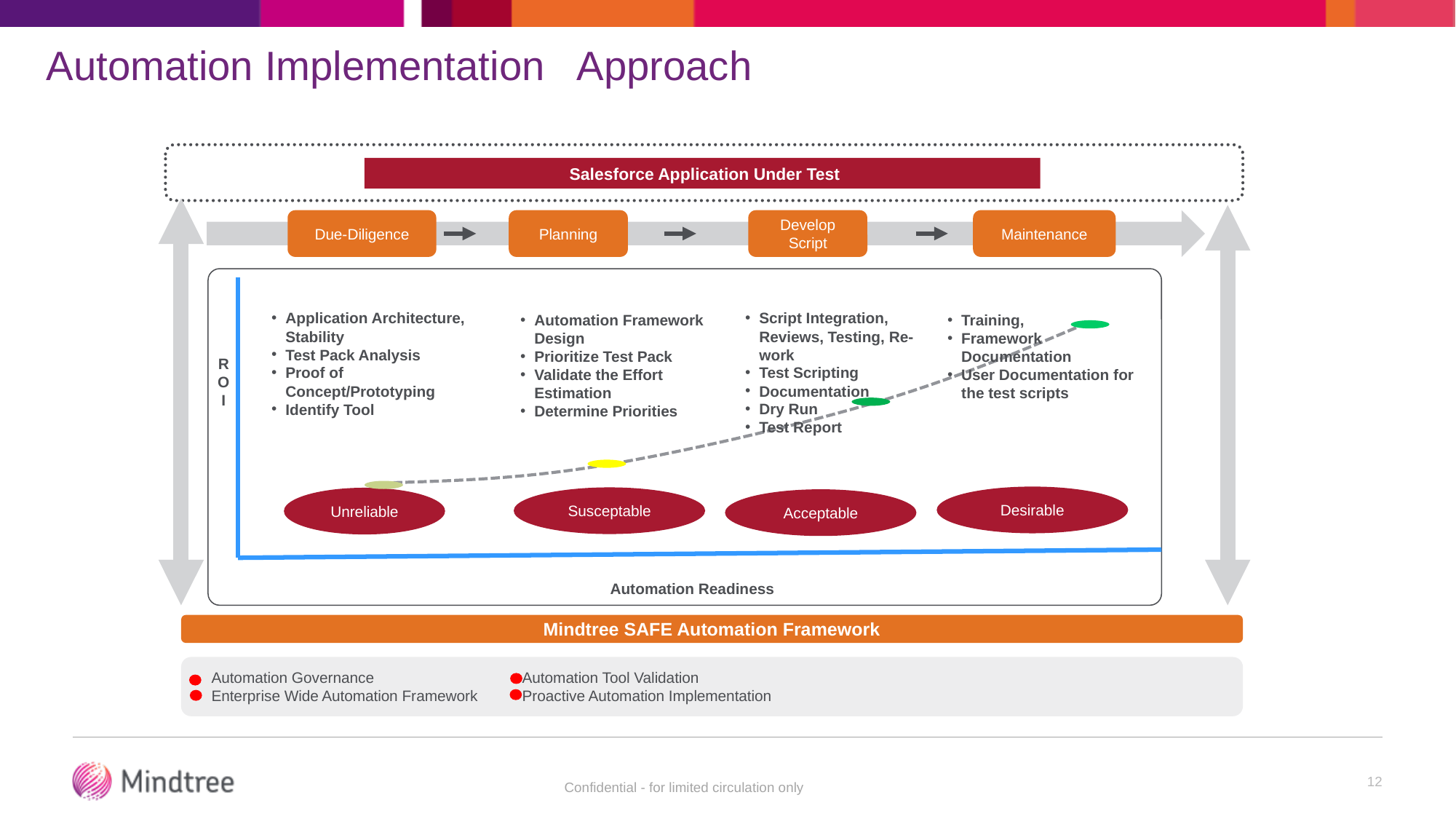

# Automation Implementation   Approach

 Salesforce Application Under Test
Maintenance
Planning

Due-Diligence
Develop Script

Application Architecture, Stability
Test Pack Analysis
Proof of Concept/Prototyping
Identify Tool

Script Integration, Reviews, Testing, Re-work
Test Scripting
Documentation
Dry Run
Test Report

Automation Framework Design
Prioritize Test Pack
Validate the Effort Estimation
Determine Priorities

Training,
Framework Documentation
User Documentation for the test scripts

R
O
I

Desirable
Susceptable
Unreliable
Acceptable
Automation Readiness
Mindtree SAFE Automation Framework
    Automation Governance 		Automation Tool Validation
    Enterprise Wide Automation Framework	Proactive Automation Implementation

12